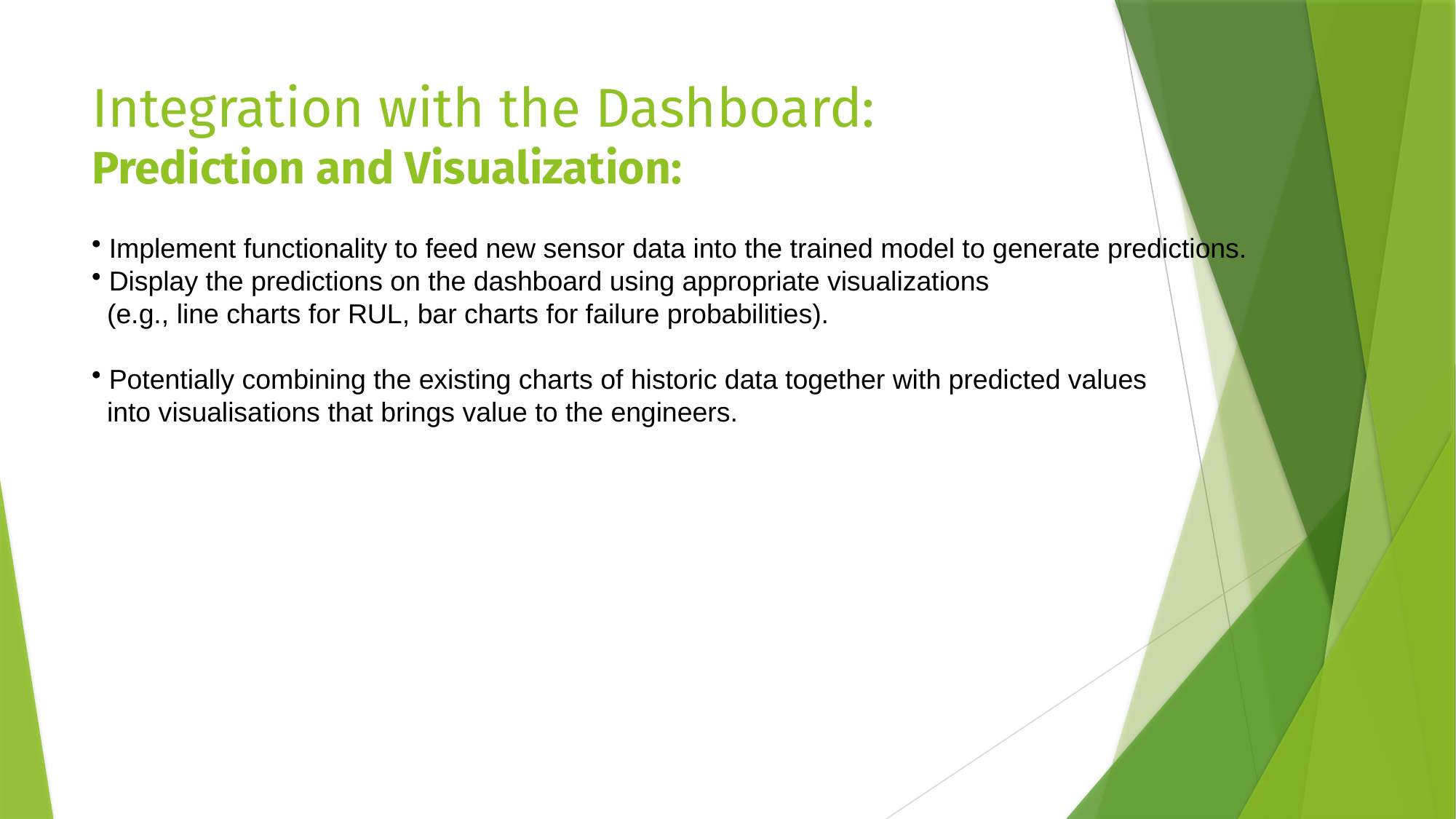

# Integration with the Dashboard: Prediction and Visualization:

 Implement functionality to feed new sensor data into the trained model to generate predictions.
 Display the predictions on the dashboard using appropriate visualizations
  (e.g., line charts for RUL, bar charts for failure probabilities).

 Potentially combining the existing charts of historic data together with predicted values
  into visualisations that brings value to the engineers.